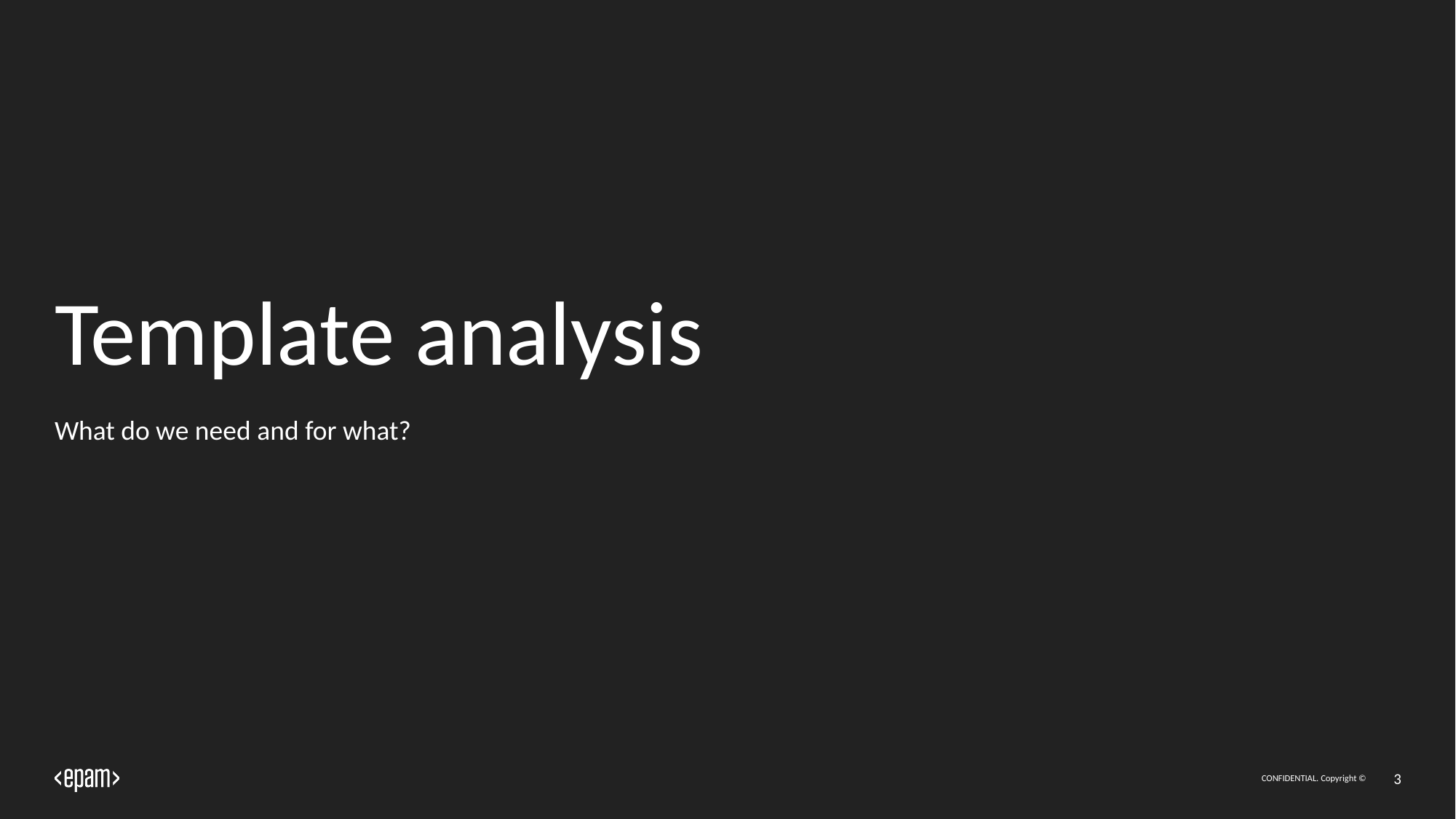

# Template analysis
What do we need and for what?